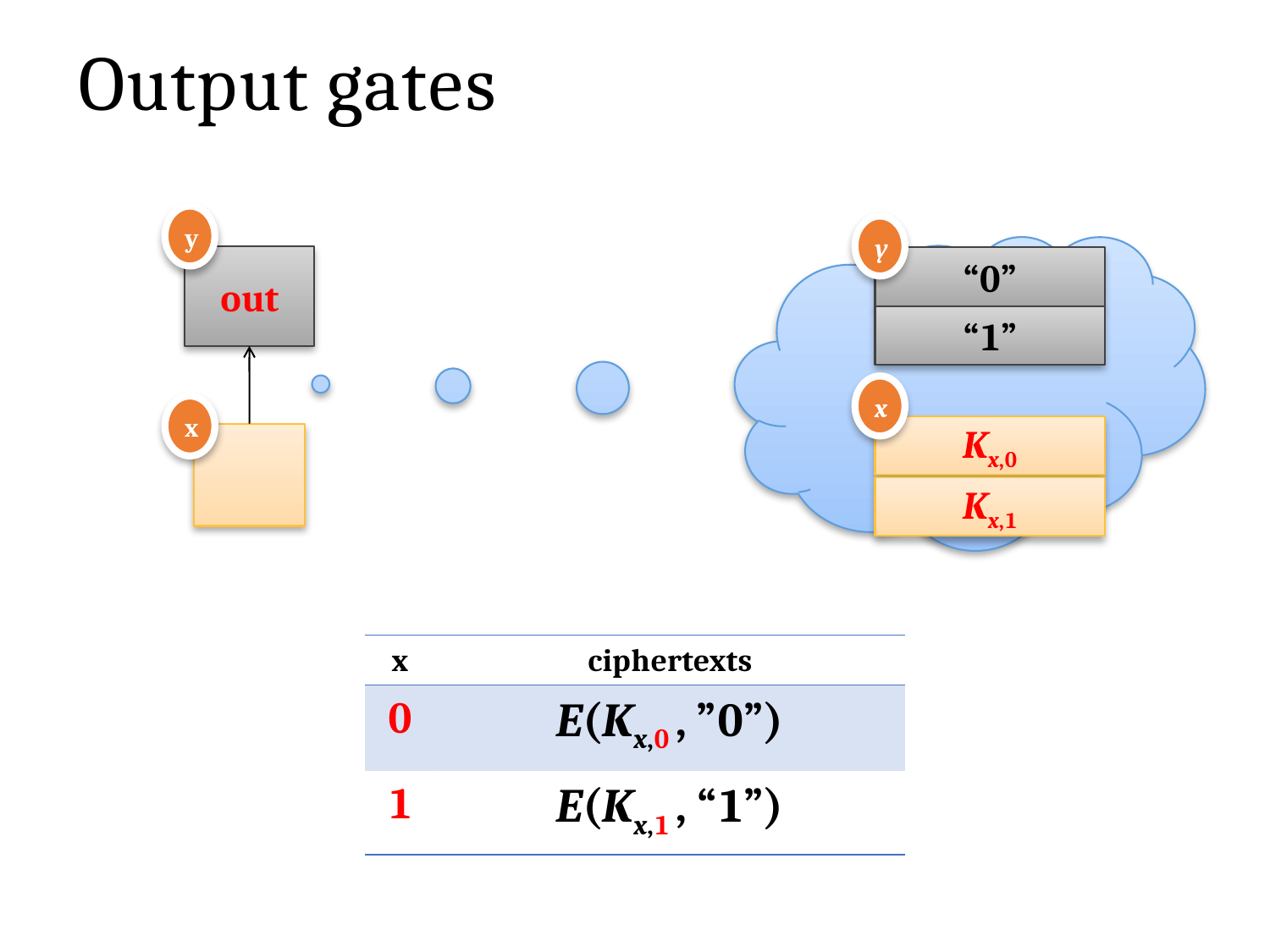

# Output gates
y
y

out
“0”
“1”
x
x
Kx,0

Kx,1
| x | ciphertexts |
| --- | --- |
| 0 | E(Kx,0 , ”0”) |
| 1 | E(Kx,1 , “1”) |